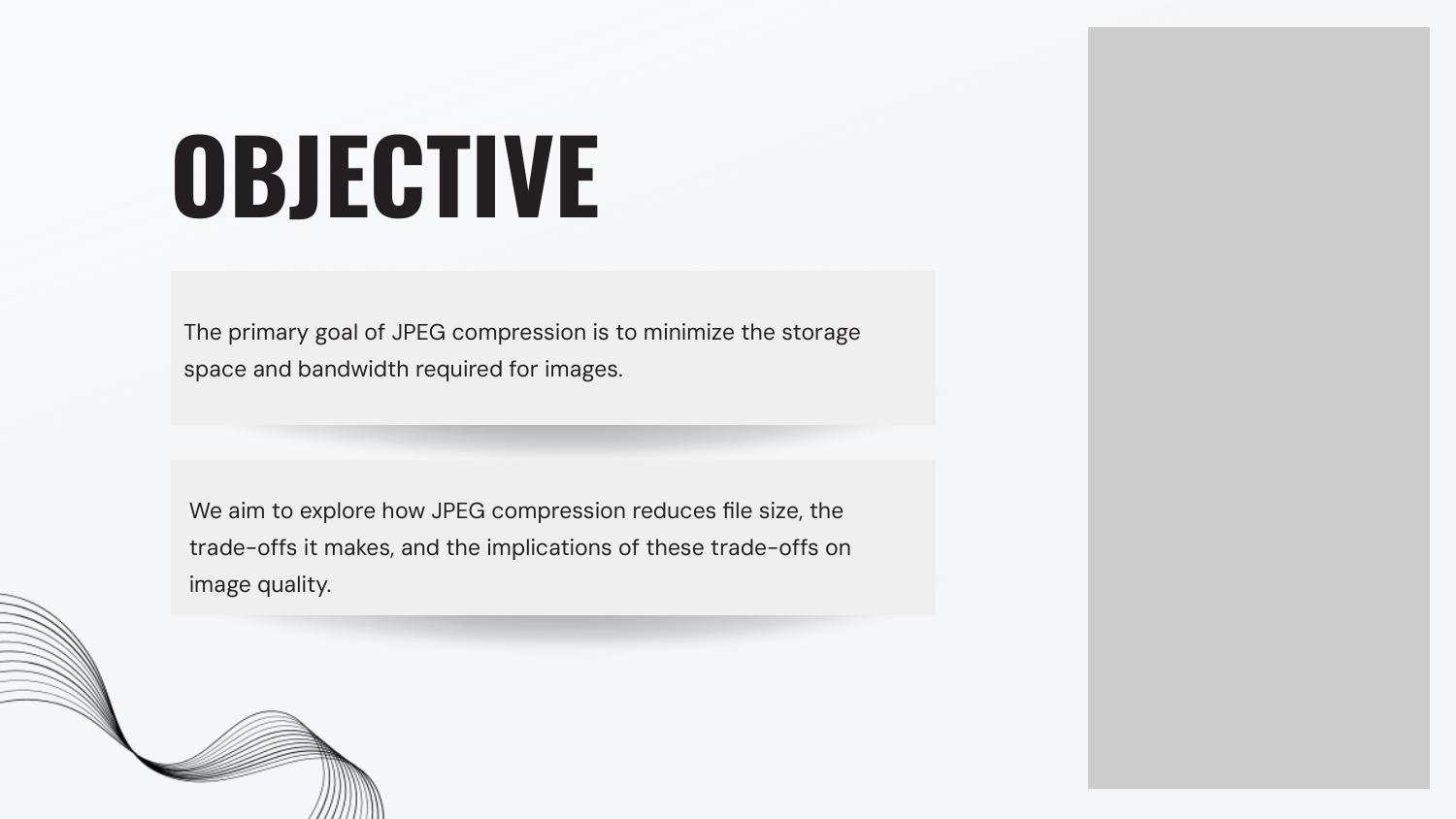

OBJECTIVE

The primary goal of JPEG compression is to minimize the storage space and bandwidth required for images.

We aim to explore how JPEG compression reduces file size, the trade-offs it makes, and the implications of these trade-offs on image quality.